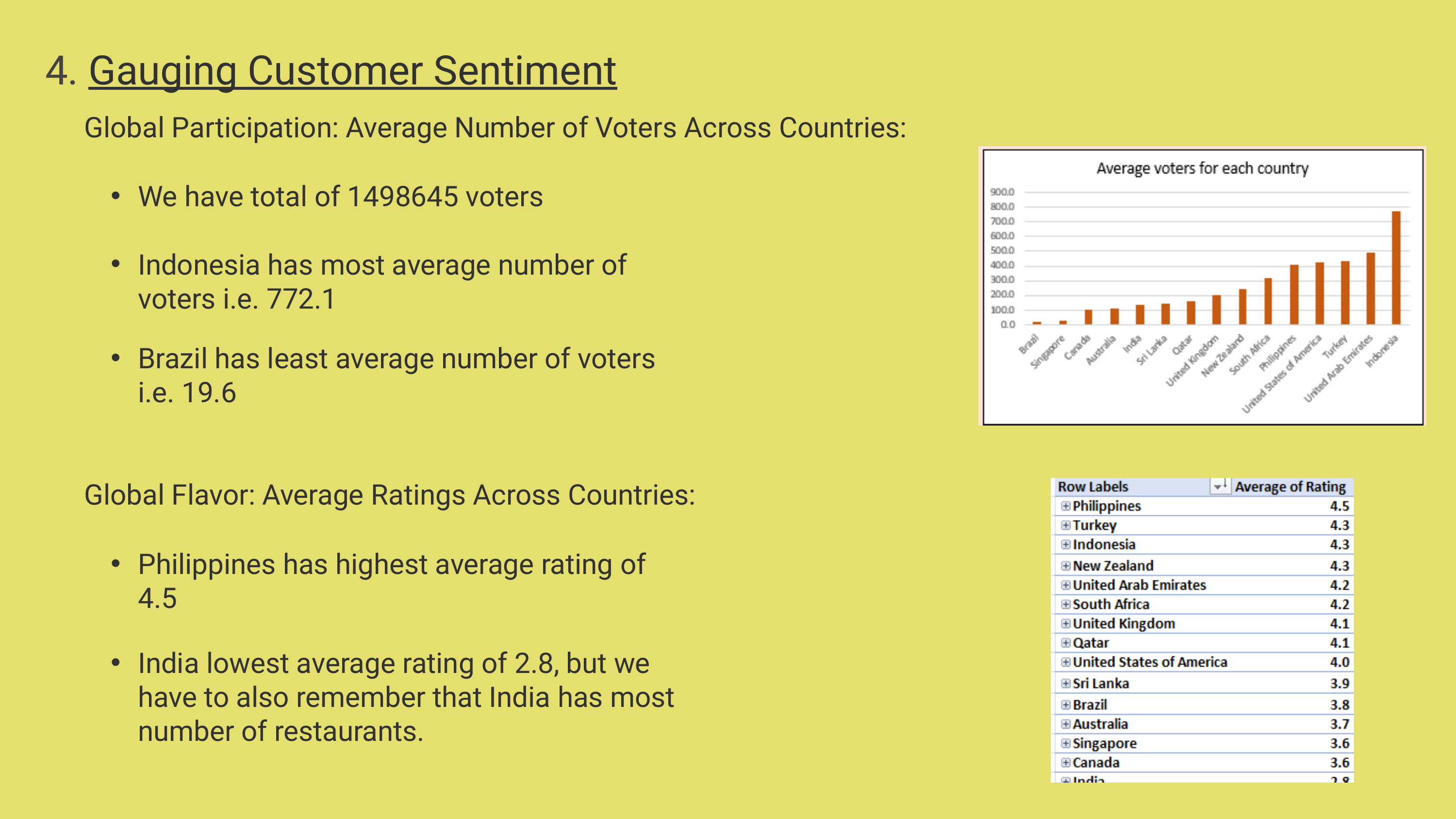

4. Gauging Customer Sentiment
Global Participation: Average Number of Voters Across Countries:

We have total of 1498645 voters
Indonesia has most average number of voters i.e. 772.1
Brazil has least average number of voters i.e. 19.6
Global Flavor: Average Ratings Across Countries:

Philippines has highest average rating of 4.5
India lowest average rating of 2.8, but we have to also remember that India has most number of restaurants.